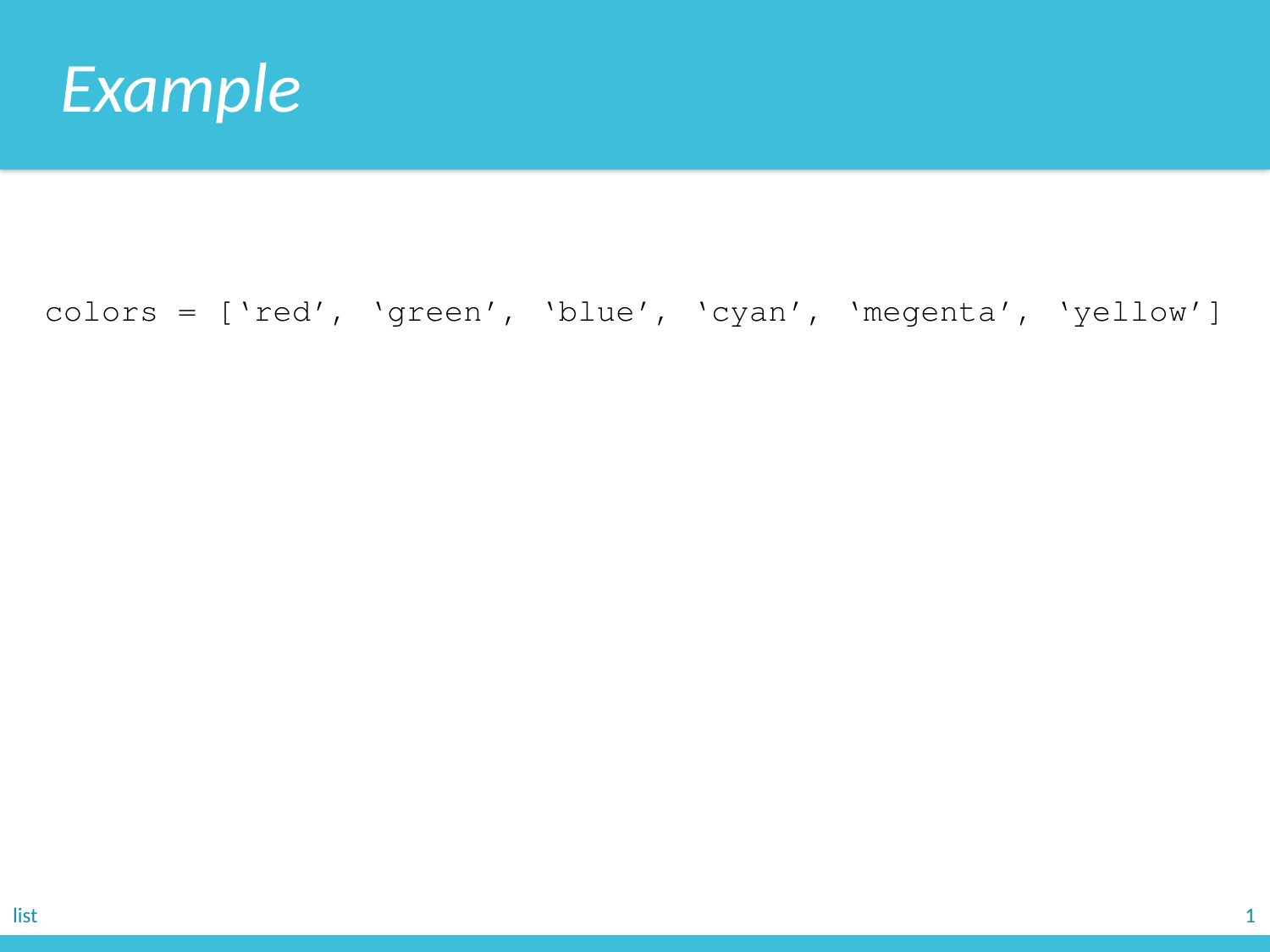

Example
colors = [‘red’, ‘green’, ‘blue’, ‘cyan’, ‘megenta’, ‘yellow’]
list
1